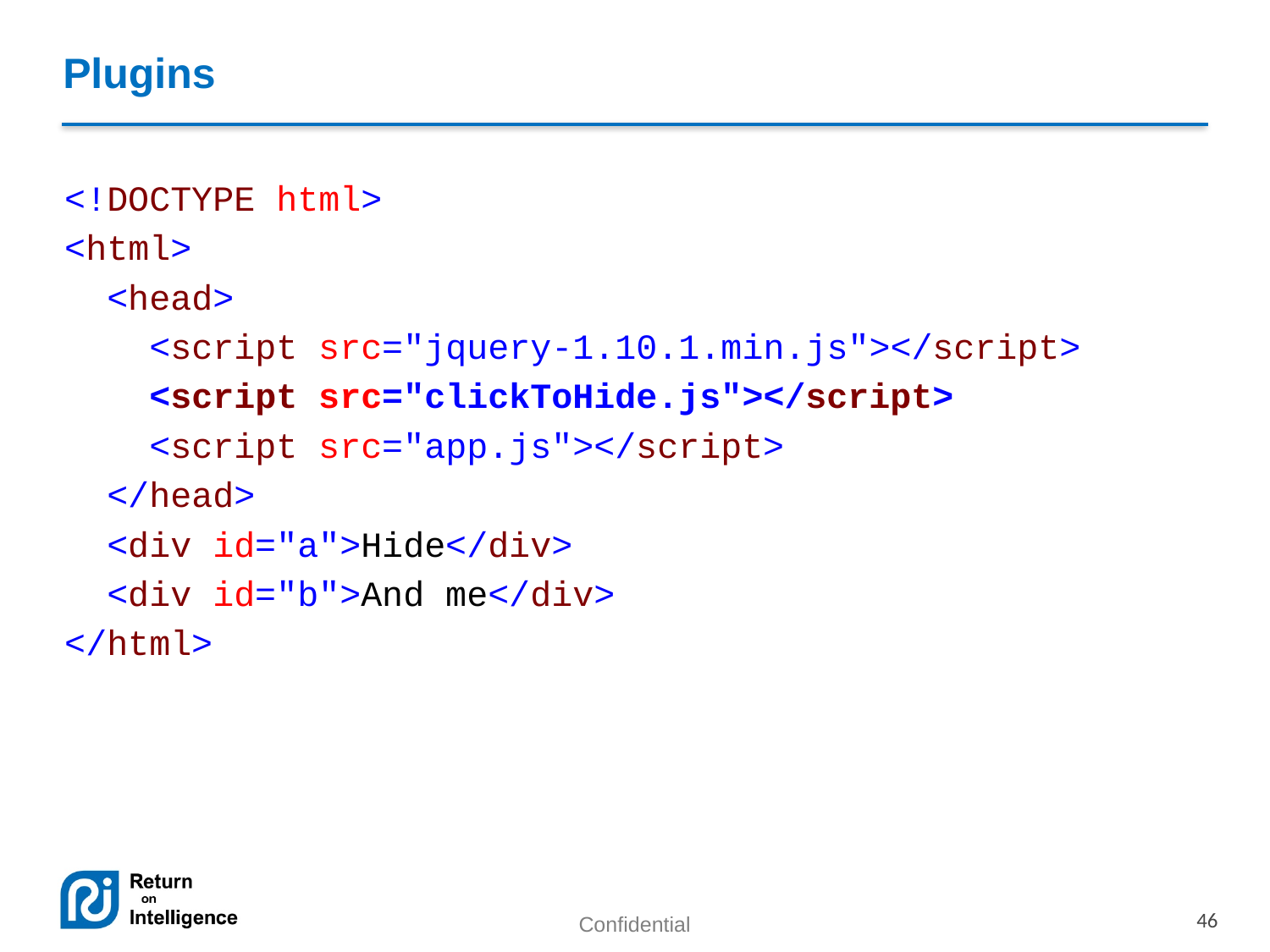

# Plugins
<!DOCTYPE html>
<html>
  <head>
    <script src="jquery-1.10.1.min.js"></script>
    <script src="clickToHide.js"></script>
    <script src="app.js"></script>
  </head>
  <div id="a">Hide</div>
  <div id="b">And me</div>
</html>